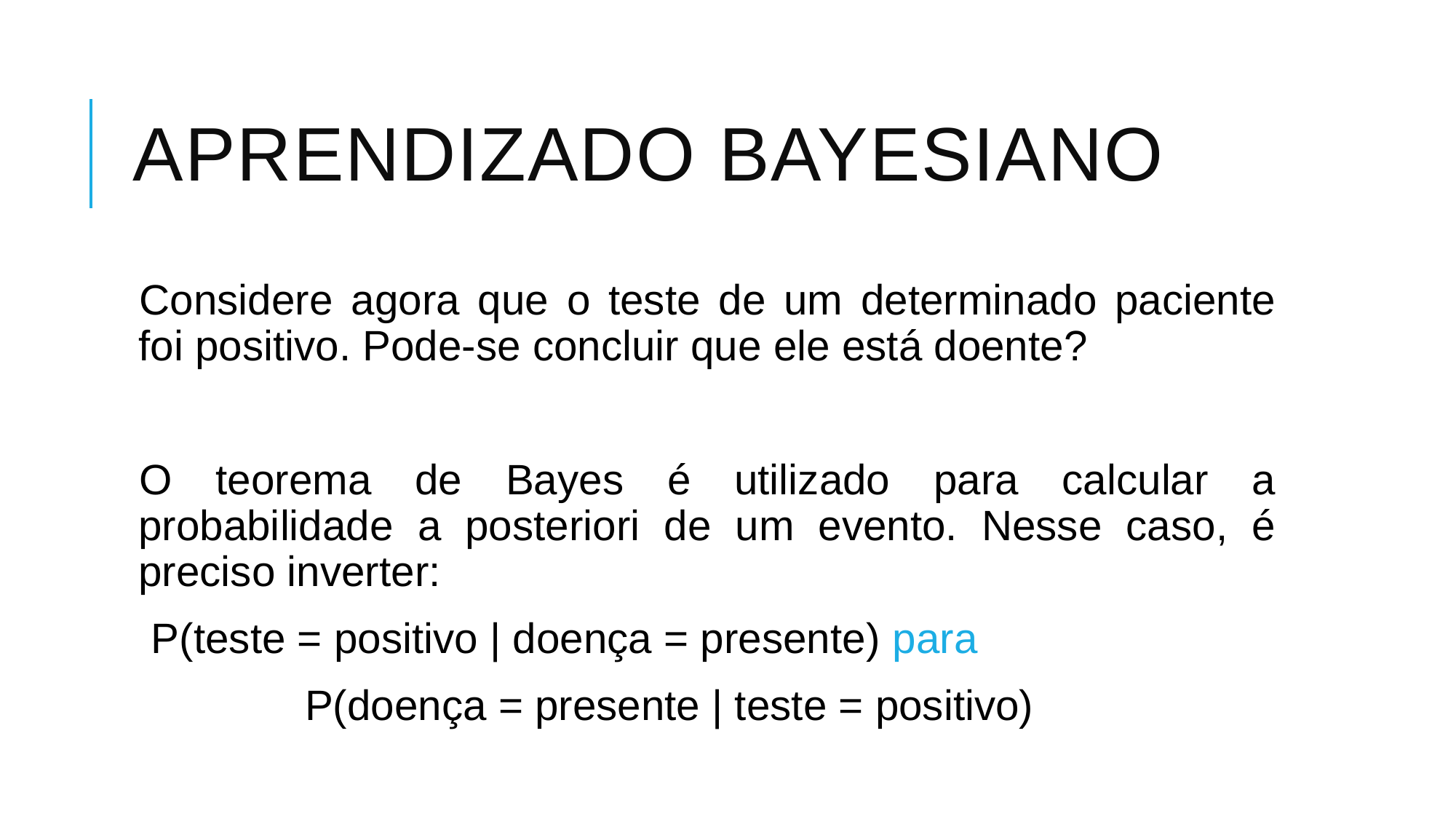

# Aprendizado bayesiano
Considere agora que o teste de um determinado paciente foi positivo. Pode-se concluir que ele está doente?

O teorema de Bayes é utilizado para calcular a probabilidade a posteriori de um evento. Nesse caso, é preciso inverter:
 P(teste = positivo | doença = presente) para
              P(doença = presente | teste = positivo)